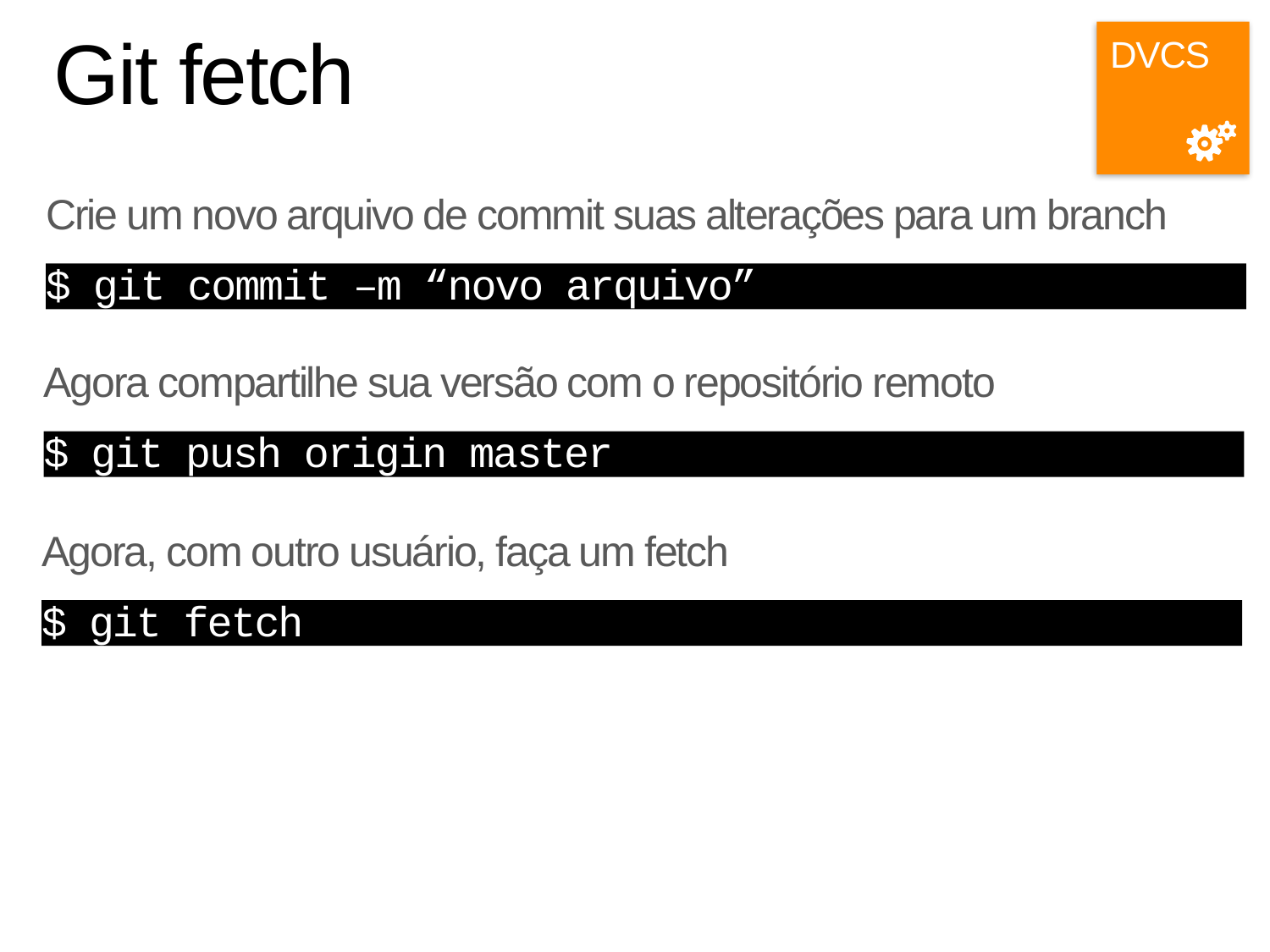

DVCS

# Git fetch
Crie um novo arquivo de commit suas alterações para um branch
$ git commit –m “novo arquivo”
Agora compartilhe sua versão com o repositório remoto
$ git push origin master
Agora, com outro usuário, faça um fetch
$ git fetch